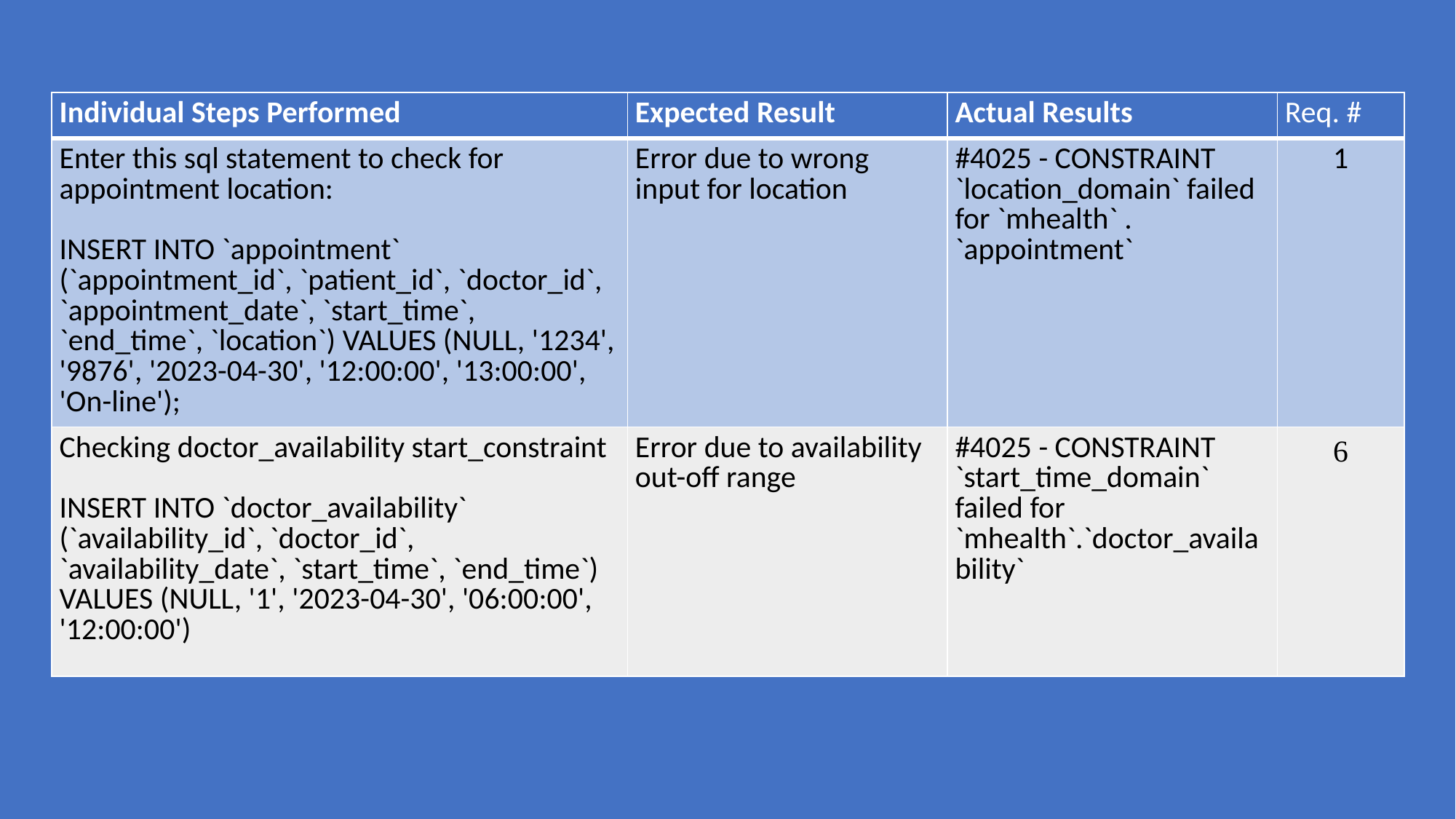

| Individual Steps Performed | Expected Result | Actual Results | Req. # |
| --- | --- | --- | --- |
| Enter this sql statement to check for appointment location: INSERT INTO `appointment` (`appointment\_id`, `patient\_id`, `doctor\_id`, `appointment\_date`, `start\_time`, `end\_time`, `location`) VALUES (NULL, '1234', '9876', '2023-04-30', '12:00:00', '13:00:00', 'On-line'); | Error due to wrong input for location | #4025 - CONSTRAINT `location\_domain` failed for `mhealth` . `appointment` | 1 |
| Checking doctor\_availability start\_constraint INSERT INTO `doctor\_availability` (`availability\_id`, `doctor\_id`, `availability\_date`, `start\_time`, `end\_time`) VALUES (NULL, '1', '2023-04-30', '06:00:00', '12:00:00') | Error due to availability out-off range | #4025 - CONSTRAINT `start\_time\_domain` failed for `mhealth`.`doctor\_availability` | 6 |